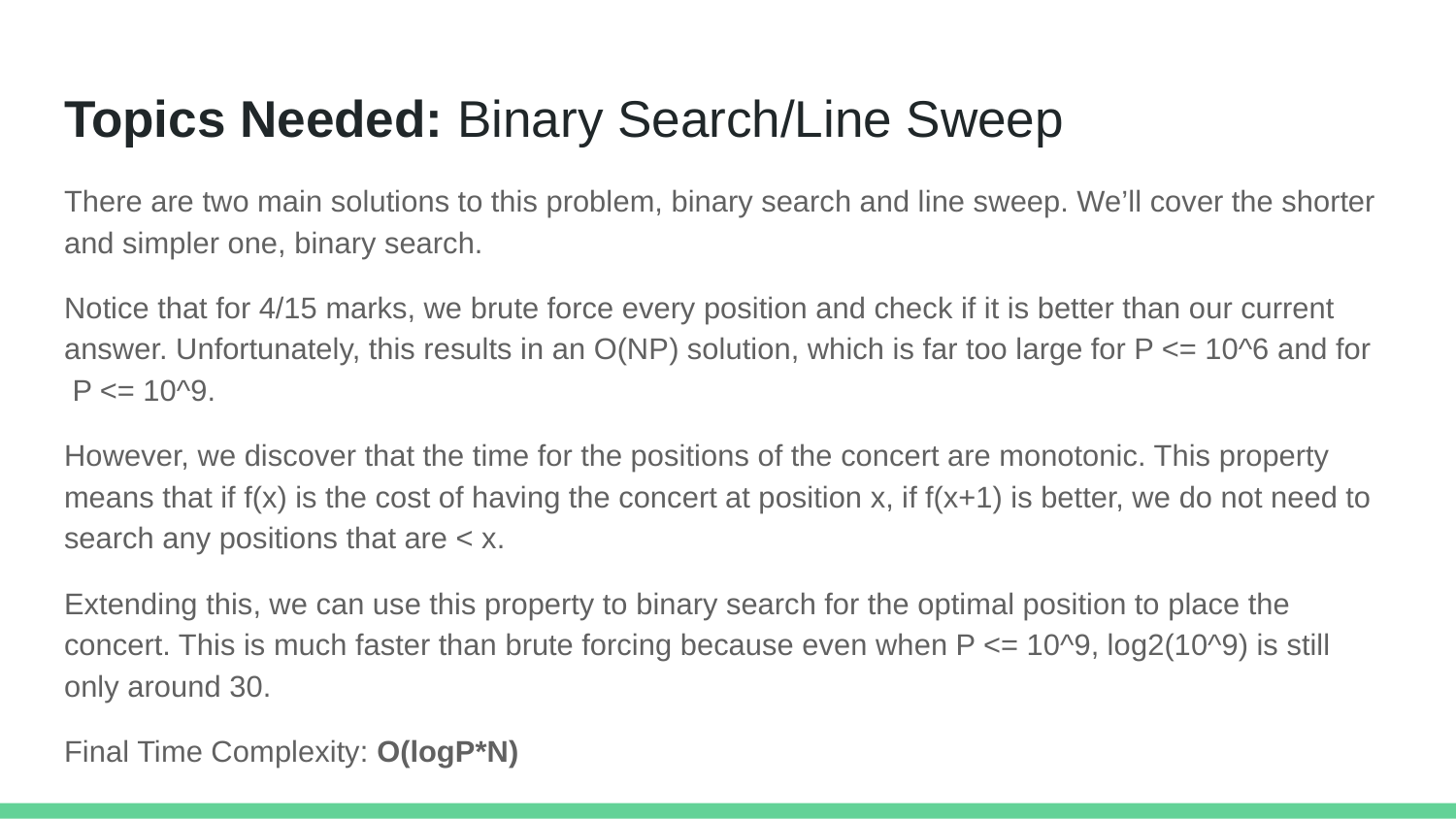

# Topics Needed: Binary Search/Line Sweep

There are two main solutions to this problem, binary search and line sweep. We’ll cover the shorter and simpler one, binary search.
Notice that for 4/15 marks, we brute force every position and check if it is better than our current answer. Unfortunately, this results in an O(NP) solution, which is far too large for P <= 10^6 and for    P <= 10^9.
However, we discover that the time for the positions of the concert are monotonic. This property means that if f(x) is the cost of having the concert at position x, if f(x+1) is better, we do not need to search any positions that are < x.
Extending this, we can use this property to binary search for the optimal position to place the concert. This is much faster than brute forcing because even when P <= 10^9, log2(10^9) is still only around 30.
Final Time Complexity: O(logP*N)